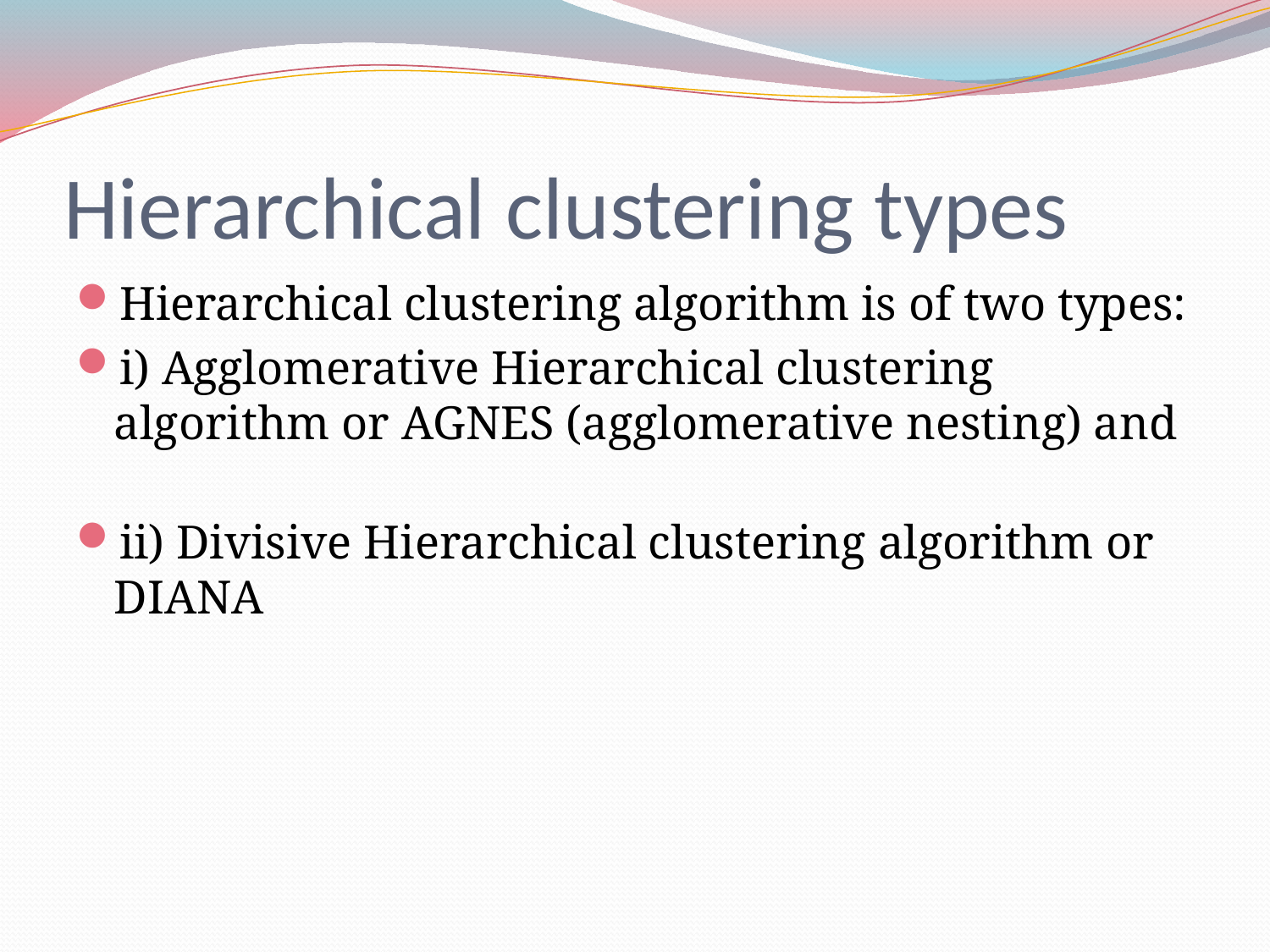

# Hierarchical clustering types
Hierarchical clustering algorithm is of two types:
i) Agglomerative Hierarchical clustering algorithm or AGNES (agglomerative nesting) and
ii) Divisive Hierarchical clustering algorithm or DIANA